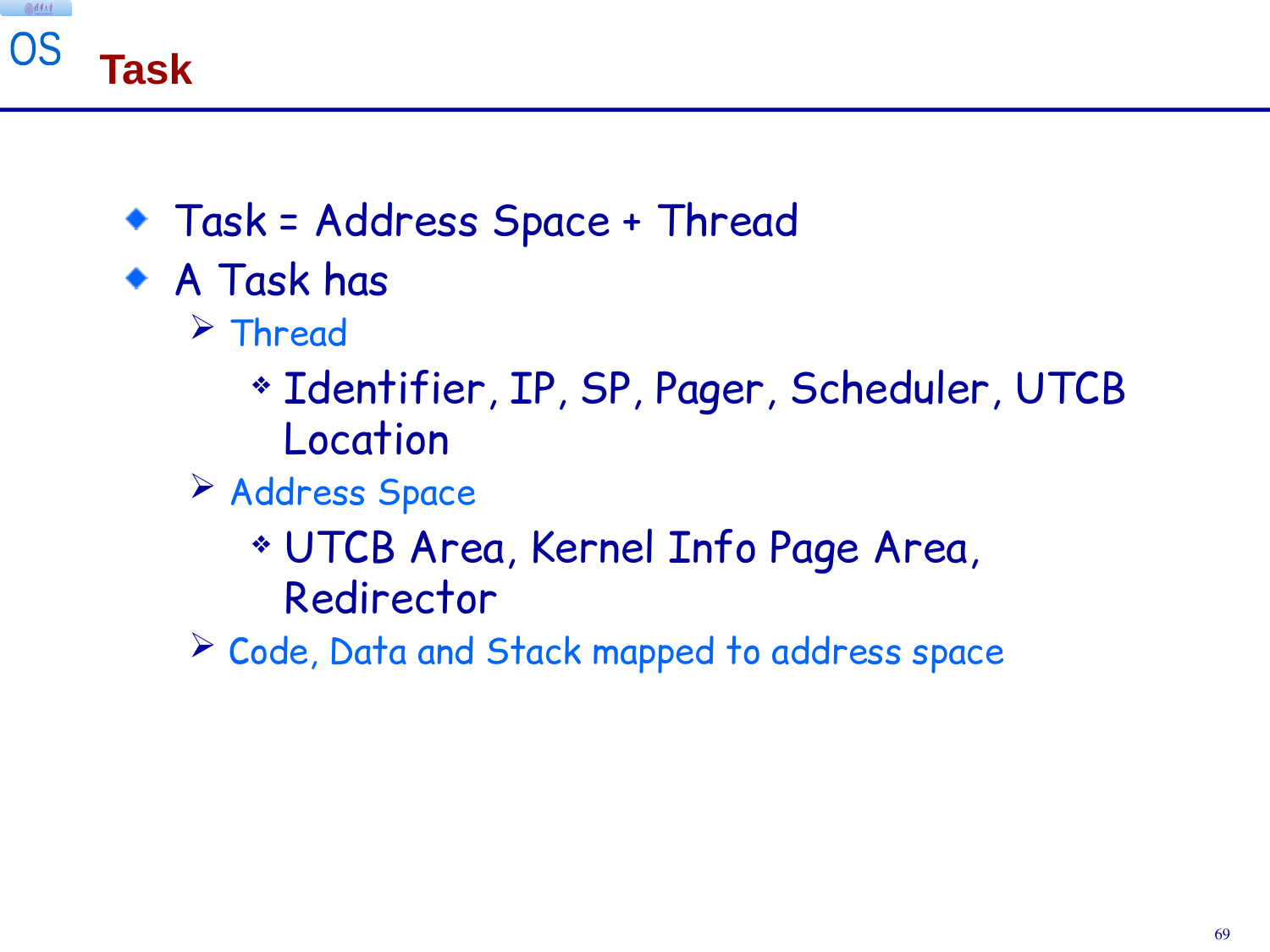

# Task
Task = Address Space + Thread
A Task has
Thread
Identifier, IP, SP, Pager, Scheduler, UTCB Location
Address Space
UTCB Area, Kernel Info Page Area, Redirector
Code, Data and Stack mapped to address space